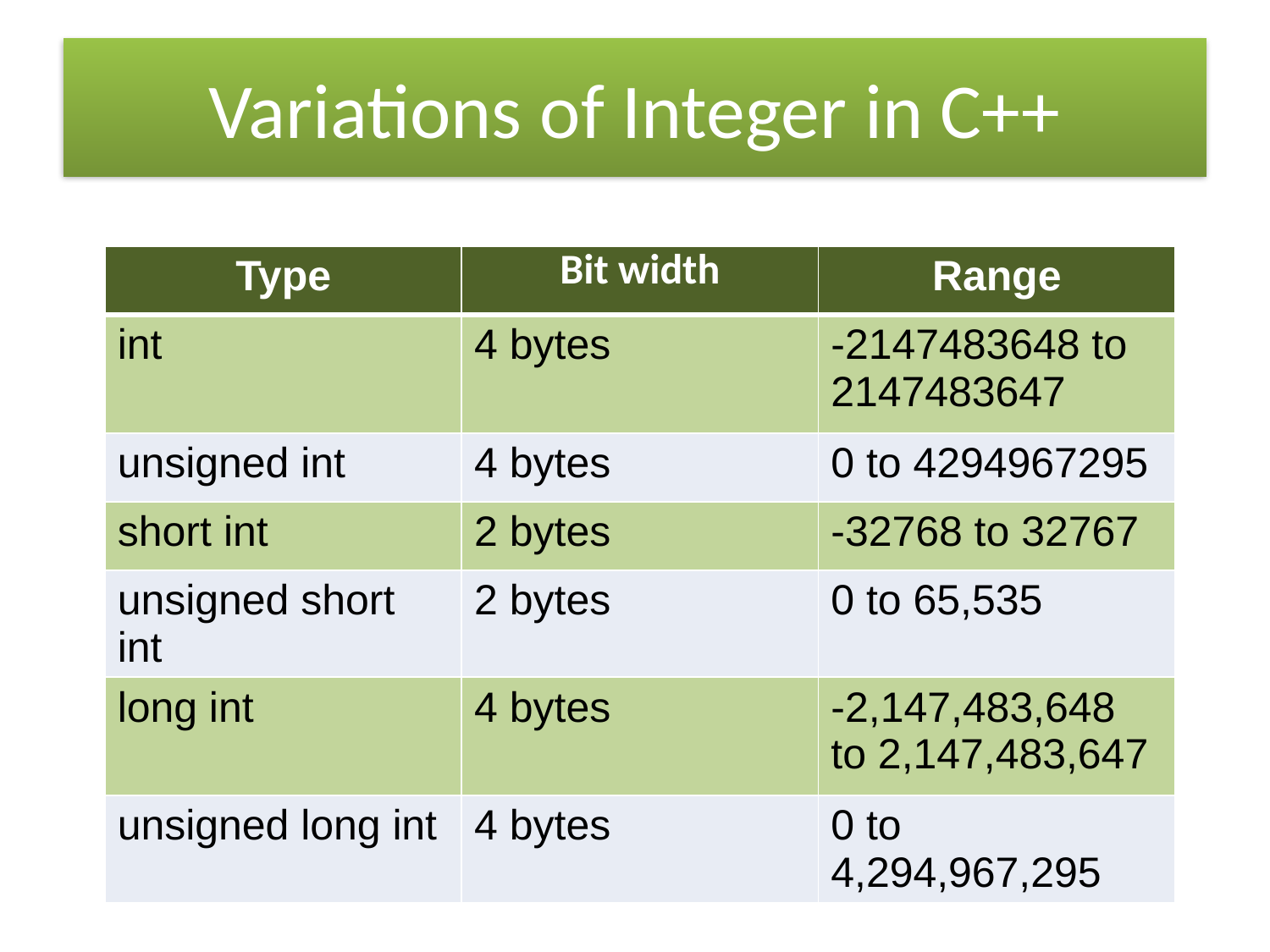

# Variations of Integer in C++
| Type | Bit width | Range |
| --- | --- | --- |
| int | 4 bytes | -2147483648 to 2147483647 |
| unsigned int | 4 bytes | 0 to 4294967295 |
| short int | 2 bytes | -32768 to 32767 |
| unsigned short int | 2 bytes | 0 to 65,535 |
| long int | 4 bytes | -2,147,483,648 to 2,147,483,647 |
| unsigned long int | 4 bytes | 0 to 4,294,967,295 |